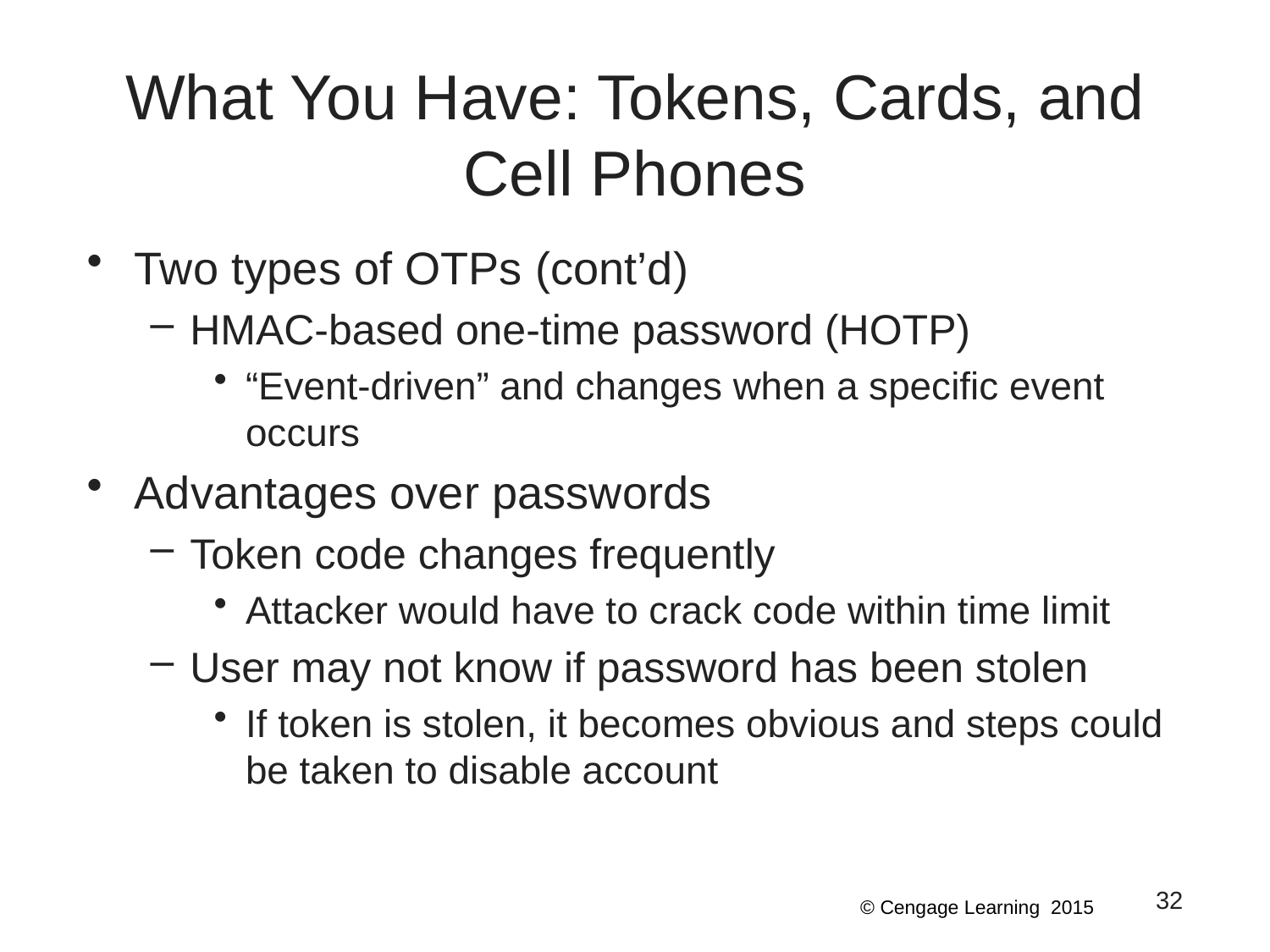

# What You Have: Tokens, Cards, and Cell Phones
Two types of OTPs (cont’d)
HMAC-based one-time password (HOTP)
“Event-driven” and changes when a specific event occurs
Advantages over passwords
Token code changes frequently
Attacker would have to crack code within time limit
User may not know if password has been stolen
If token is stolen, it becomes obvious and steps could be taken to disable account
32